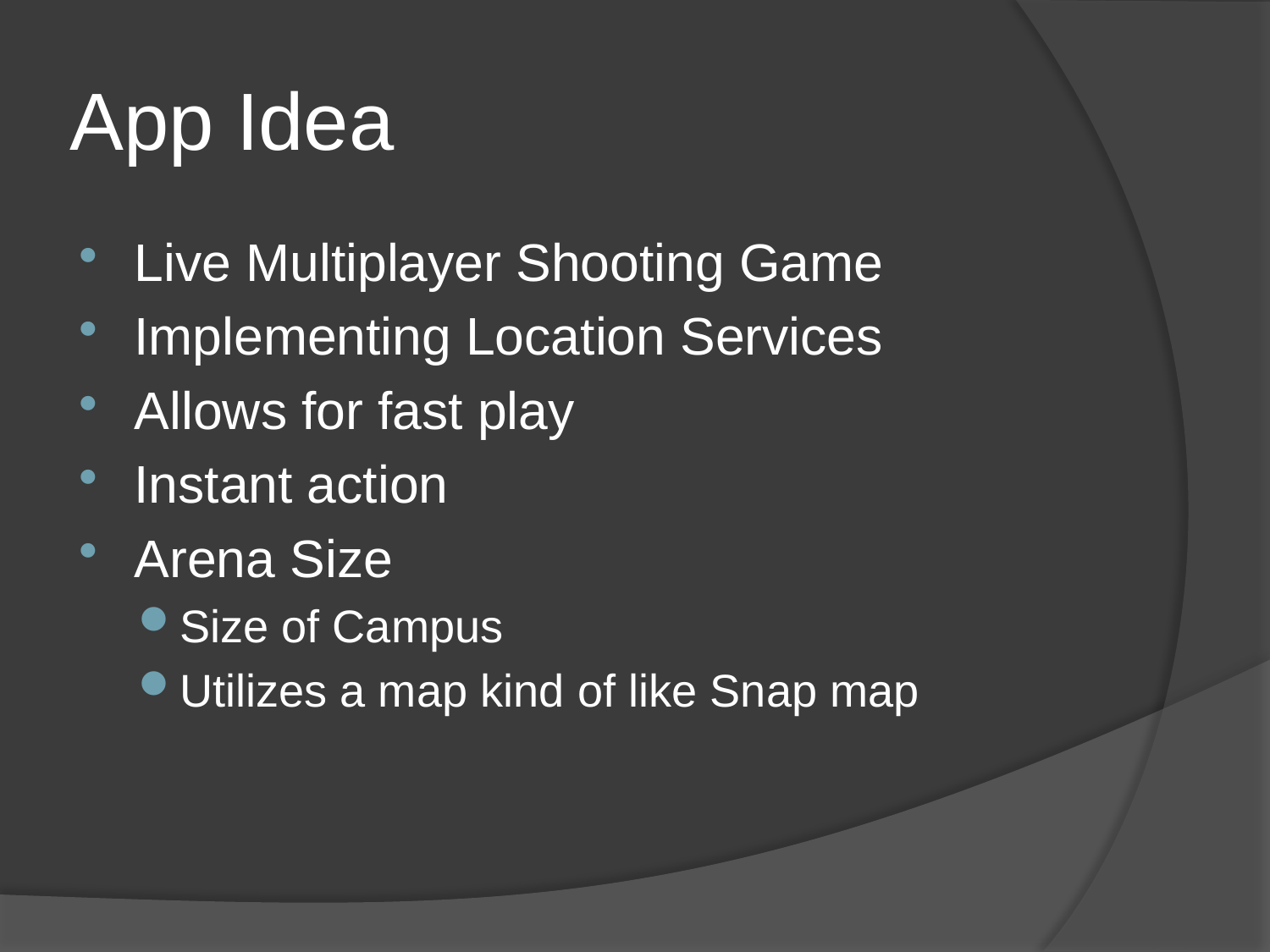

# App Idea
Live Multiplayer Shooting Game
Implementing Location Services
Allows for fast play
Instant action
Arena Size
Size of Campus
Utilizes a map kind of like Snap map